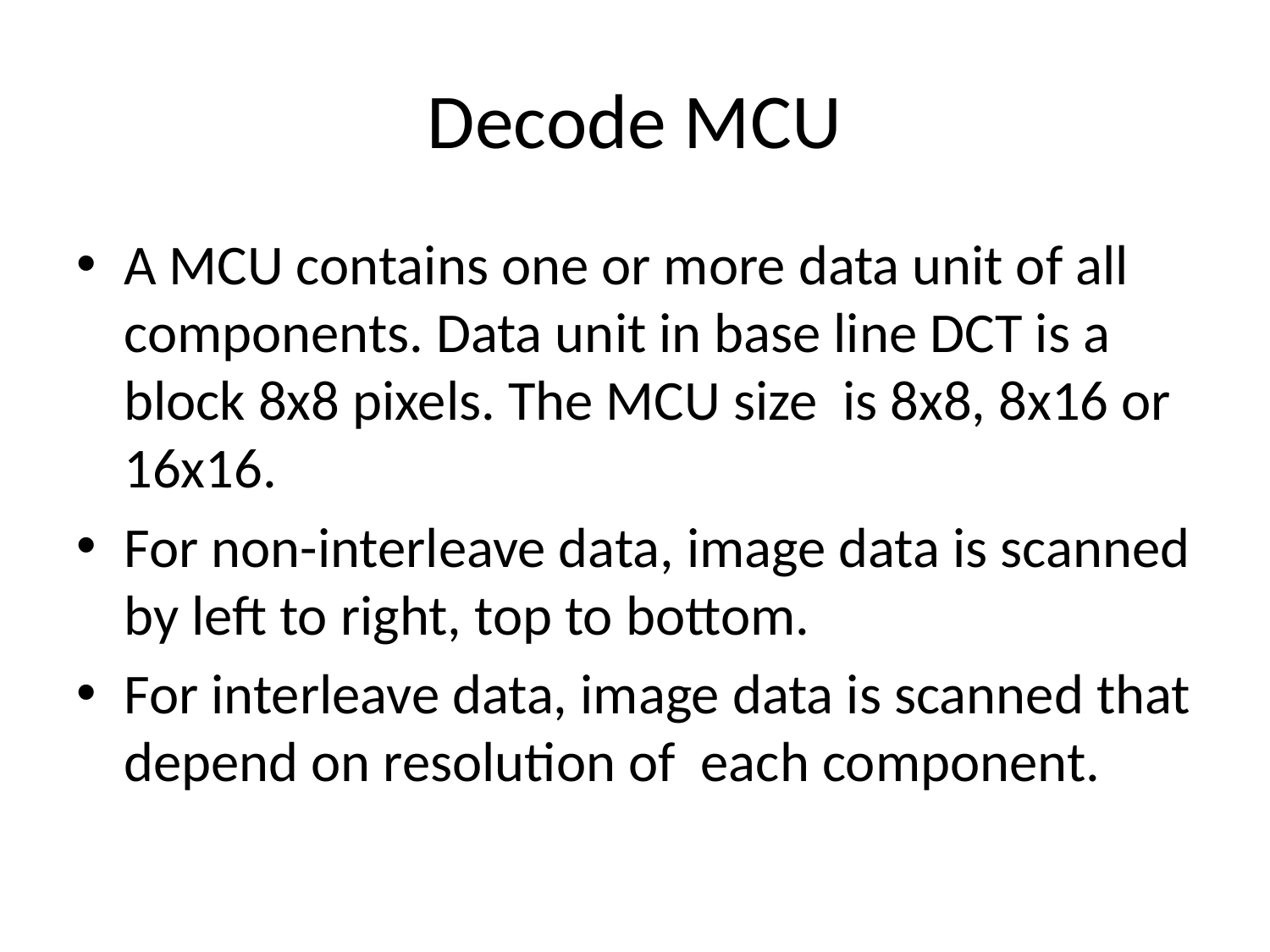

# Decode MCU
A MCU contains one or more data unit of all components. Data unit in base line DCT is a block 8x8 pixels. The MCU size  is 8x8, 8x16 or 16x16.
For non-interleave data, image data is scanned by left to right, top to bottom.
For interleave data, image data is scanned that depend on resolution of  each component.